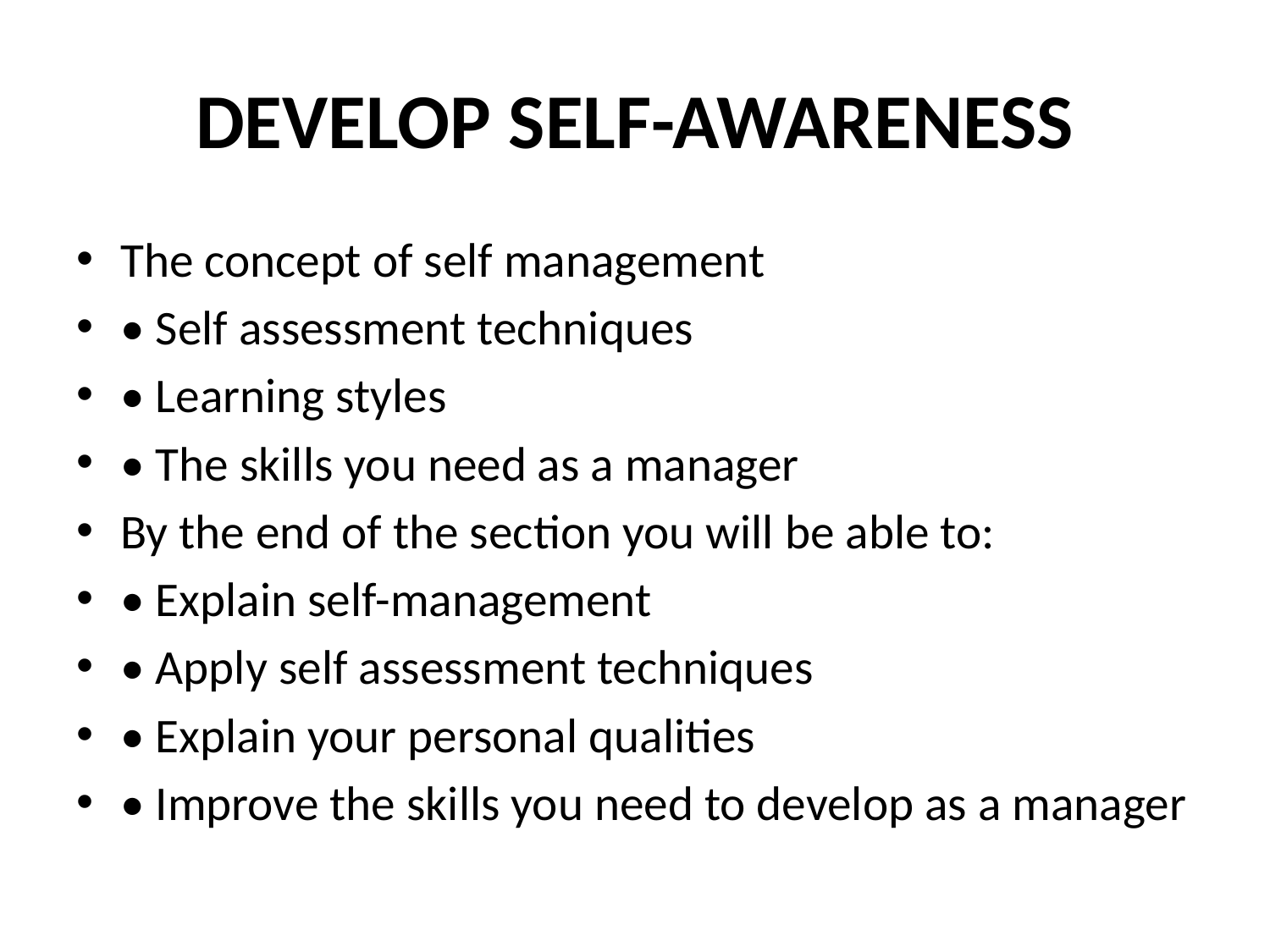

# DEVELOP SELF-AWARENESS
The concept of self management
• Self assessment techniques
• Learning styles
• The skills you need as a manager
By the end of the section you will be able to:
• Explain self-management
• Apply self assessment techniques
• Explain your personal qualities
• Improve the skills you need to develop as a manager